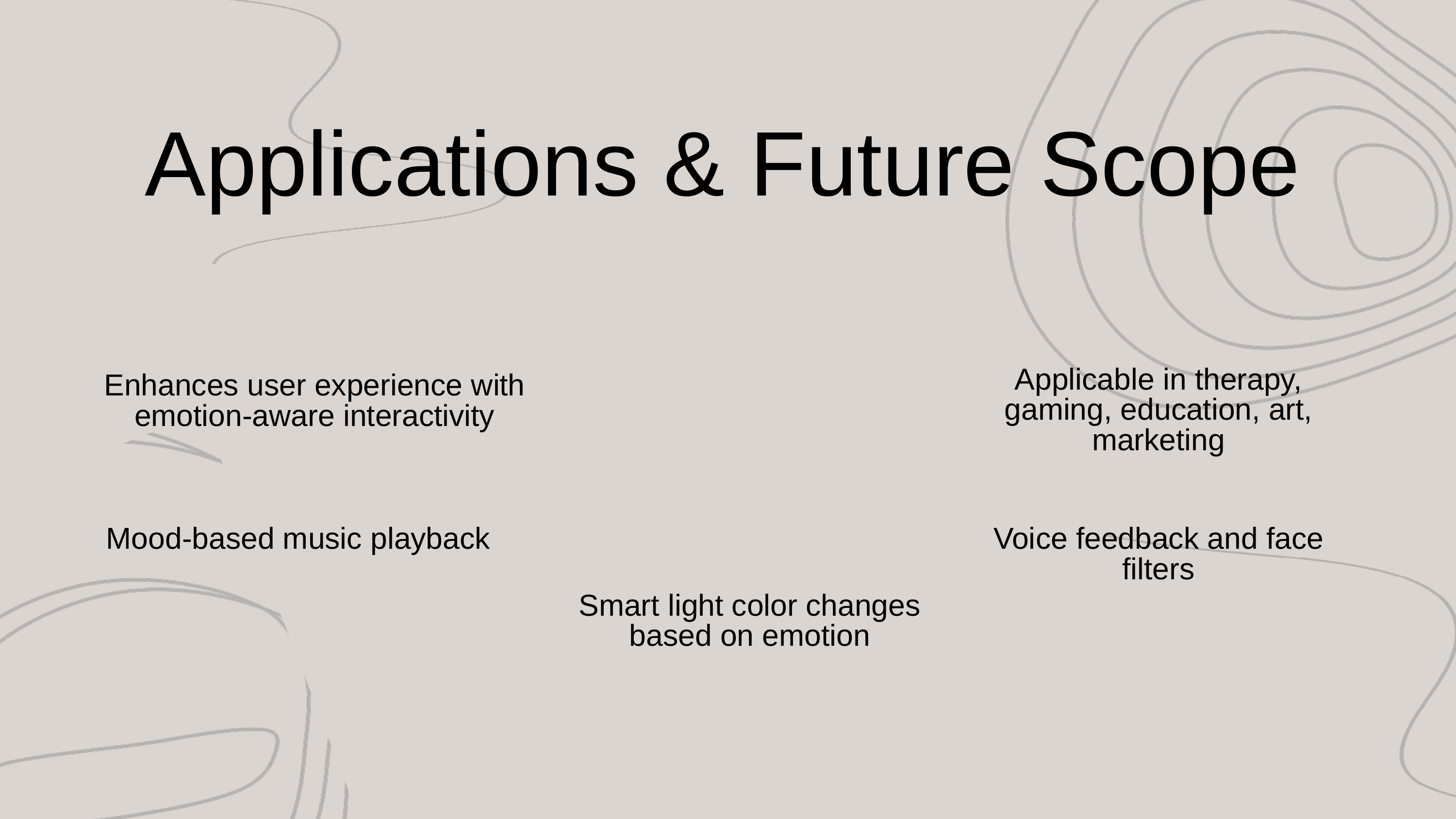

Applications & Future Scope
Applicable in therapy, gaming, education, art, marketing
Enhances user experience with emotion-aware interactivity

Mood-based music playback
Voice feedback and face filters

Smart light color changes based on emotion